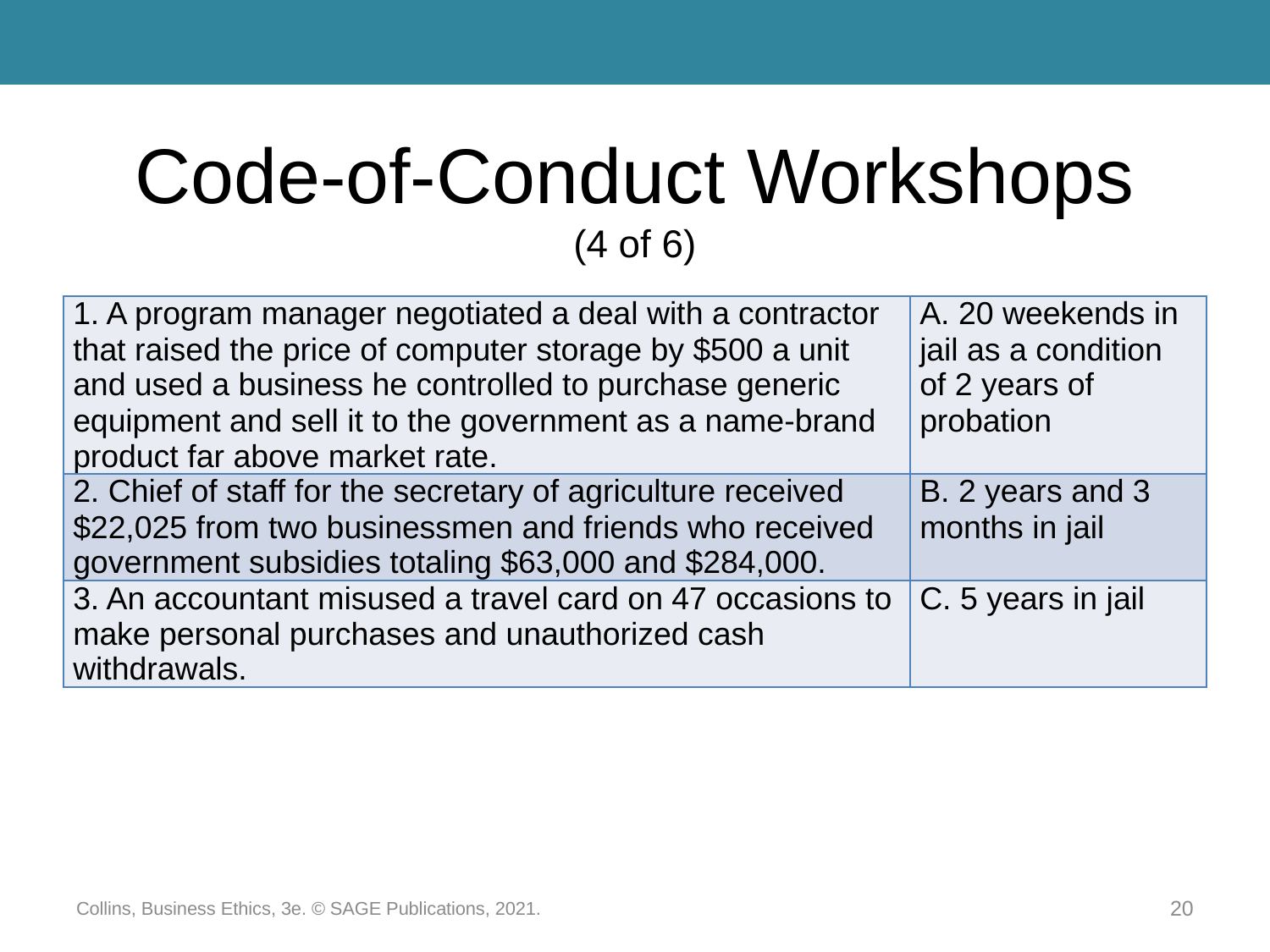

# Code-of-Conduct Workshops (4 of 6)
| 1. A program manager negotiated a deal with a contractor that raised the price of computer storage by $500 a unit and used a business he controlled to purchase generic equipment and sell it to the government as a name-brand product far above market rate. | A. 20 weekends in jail as a condition of 2 years of probation |
| --- | --- |
| 2. Chief of staff for the secretary of agriculture received $22,025 from two businessmen and friends who received government subsidies totaling $63,000 and $284,000. | B. 2 years and 3 months in jail |
| 3. An accountant misused a travel card on 47 occasions to make personal purchases and unauthorized cash withdrawals. | C. 5 years in jail |
Collins, Business Ethics, 3e. © SAGE Publications, 2021.
20